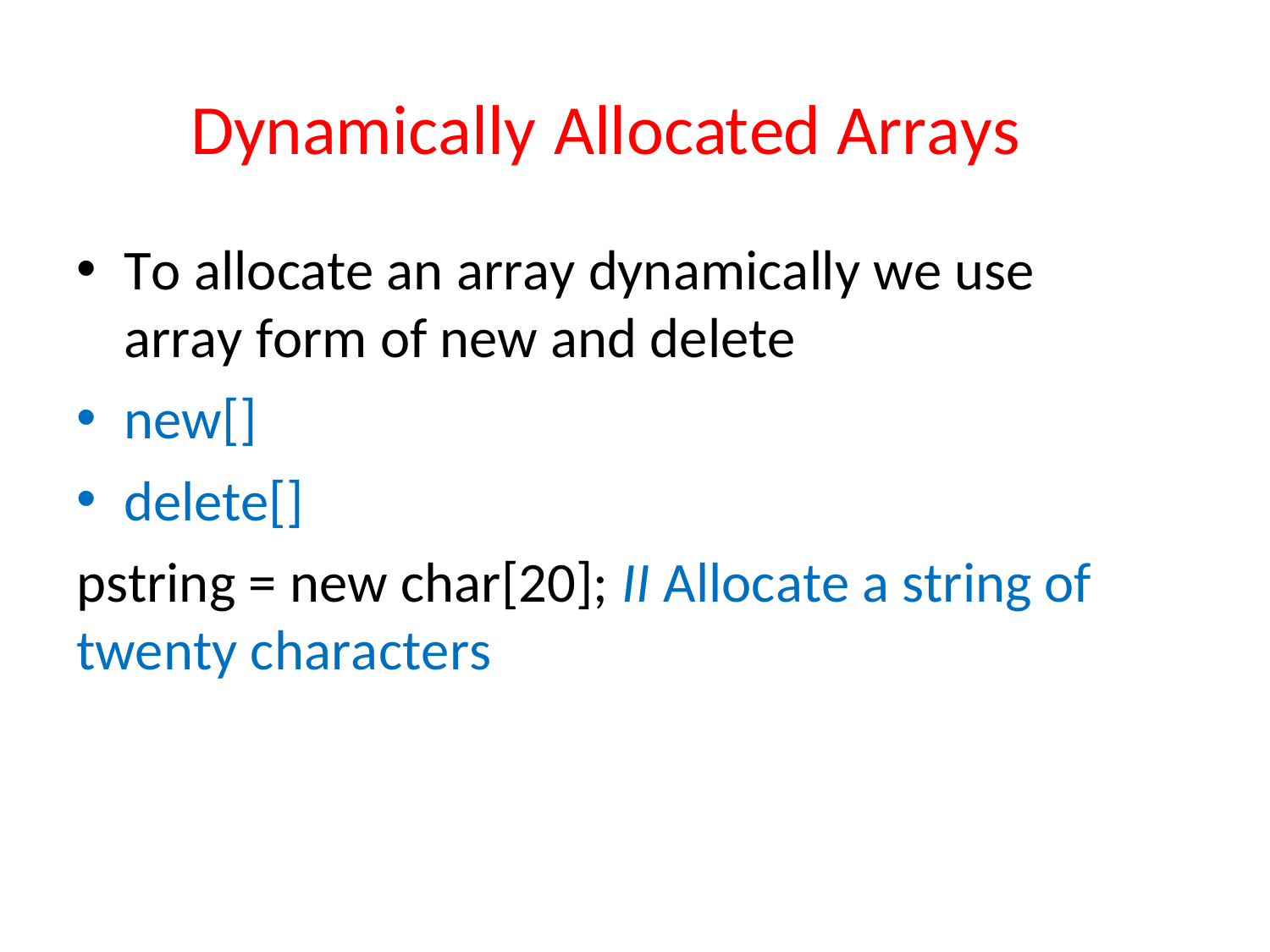

# Dynamically Allocated Arrays
To allocate an array dynamically we use array form of new and delete
new[]
delete[]
pstring = new char[20]; II Allocate a string of
twenty characters